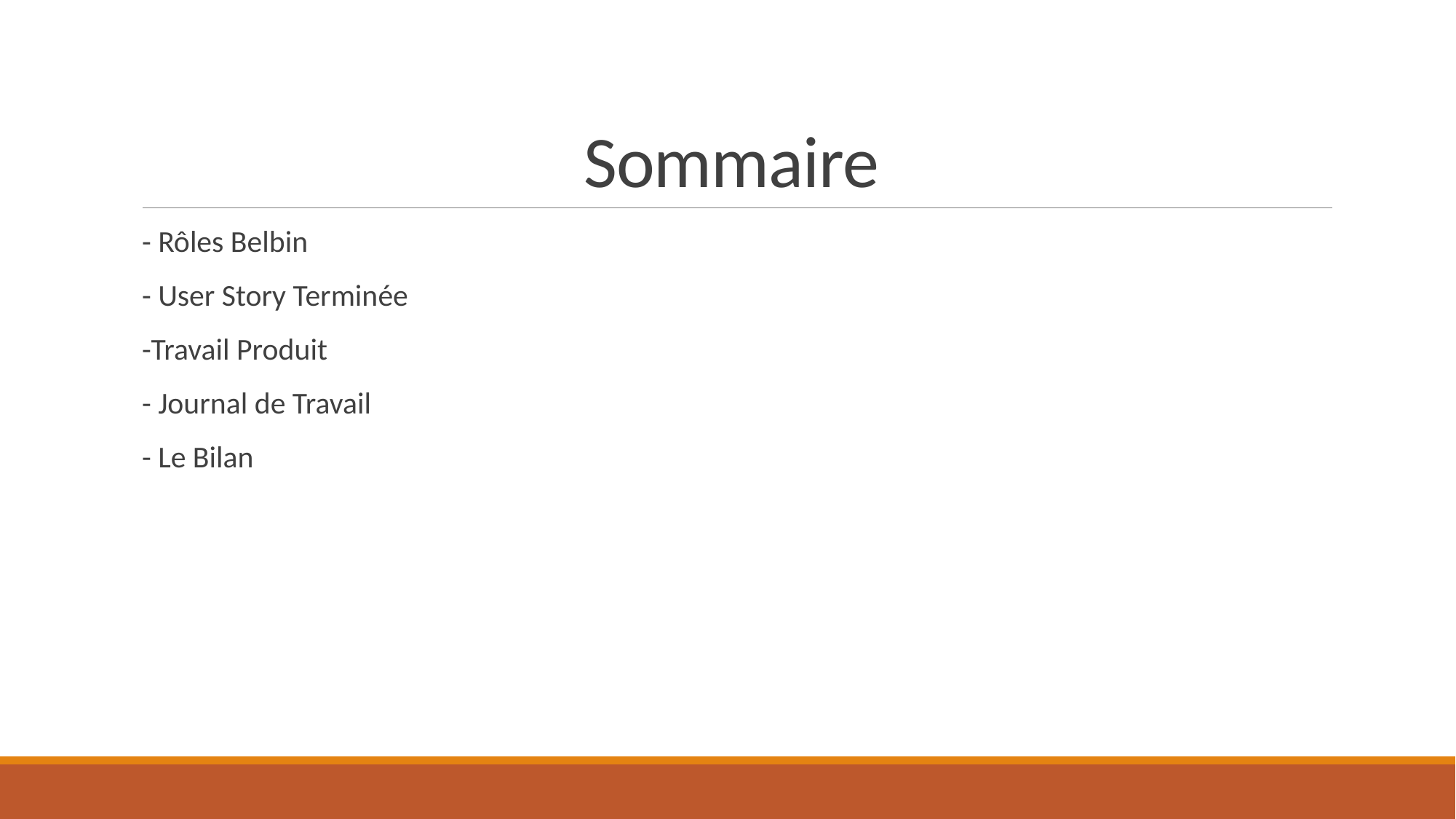

# Sommaire
- Rôles Belbin
- User Story Terminée
-Travail Produit
- Journal de Travail
- Le Bilan